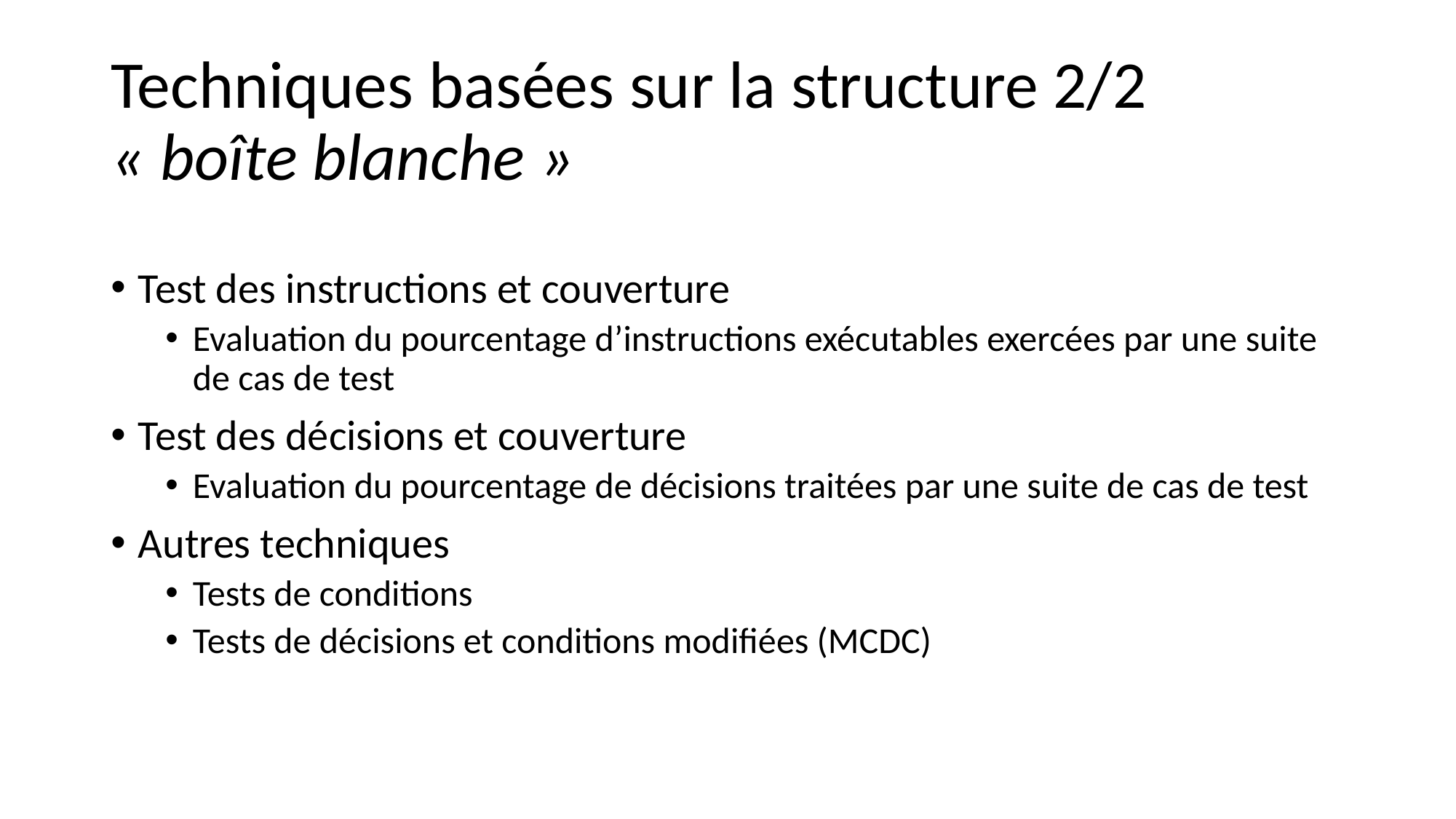

# Techniques basées sur la structure 2/2 « boîte blanche »
Test des instructions et couverture
Evaluation du pourcentage d’instructions exécutables exercées par une suite de cas de test
Test des décisions et couverture
Evaluation du pourcentage de décisions traitées par une suite de cas de test
Autres techniques
Tests de conditions
Tests de décisions et conditions modifiées (MCDC)